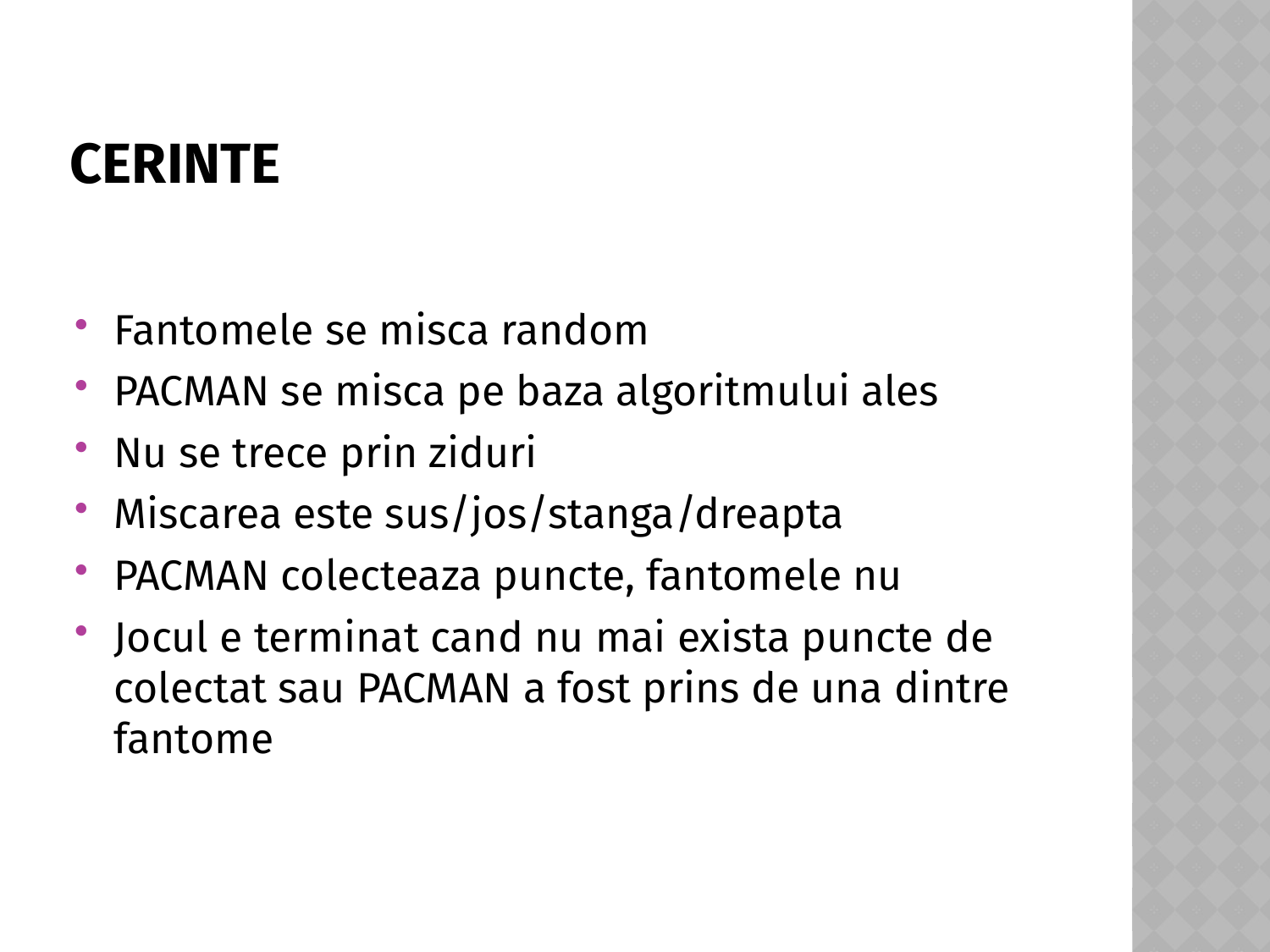

# Cerinte
Fantomele se misca random
PACMAN se misca pe baza algoritmului ales
Nu se trece prin ziduri
Miscarea este sus/jos/stanga/dreapta
PACMAN colecteaza puncte, fantomele nu
Jocul e terminat cand nu mai exista puncte de colectat sau PACMAN a fost prins de una dintre fantome